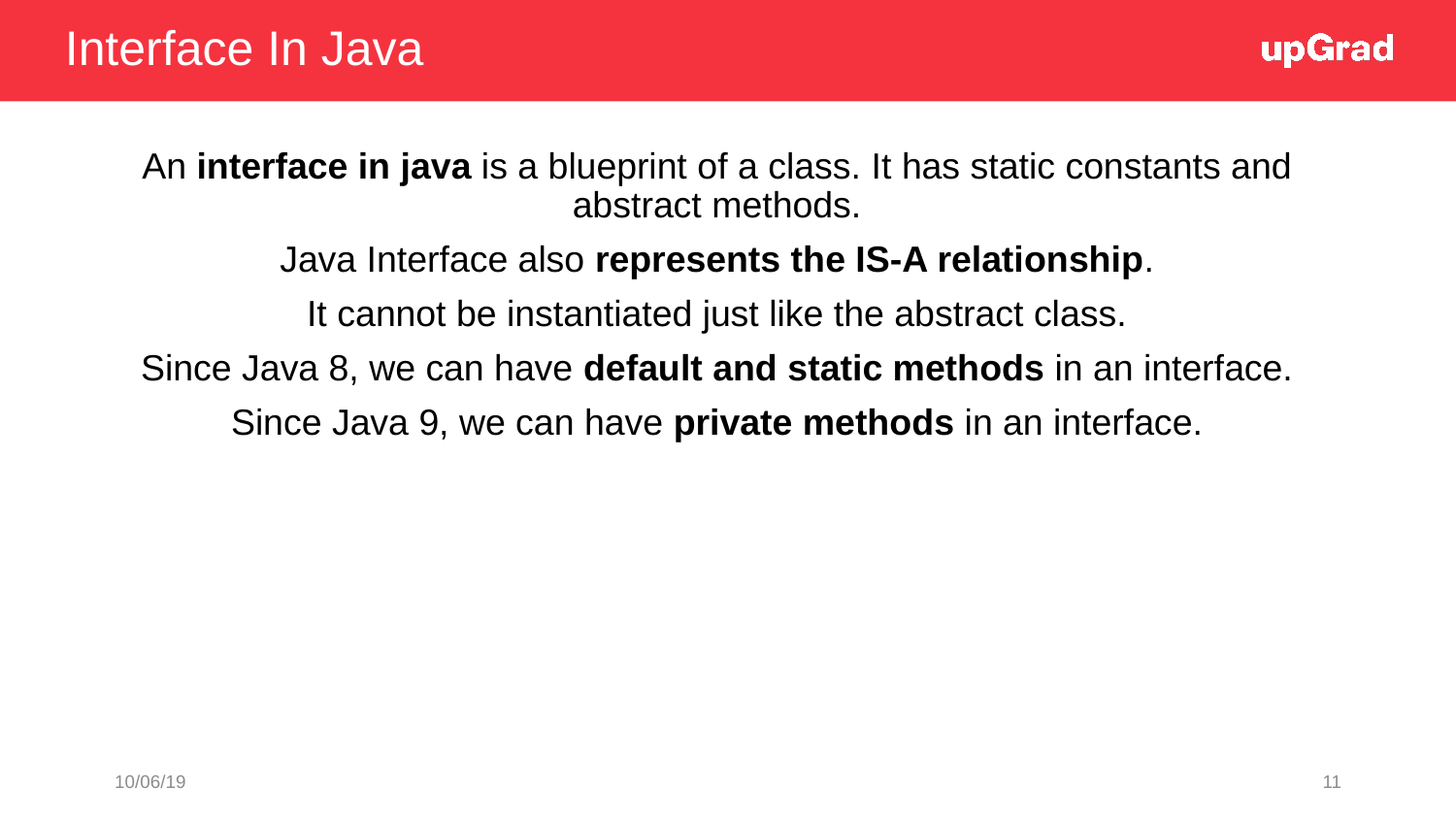

# Interface In Java
An interface in java is a blueprint of a class. It has static constants and abstract methods.
Java Interface also represents the IS-A relationship.
It cannot be instantiated just like the abstract class.
Since Java 8, we can have default and static methods in an interface.
Since Java 9, we can have private methods in an interface.

10/06/19
11